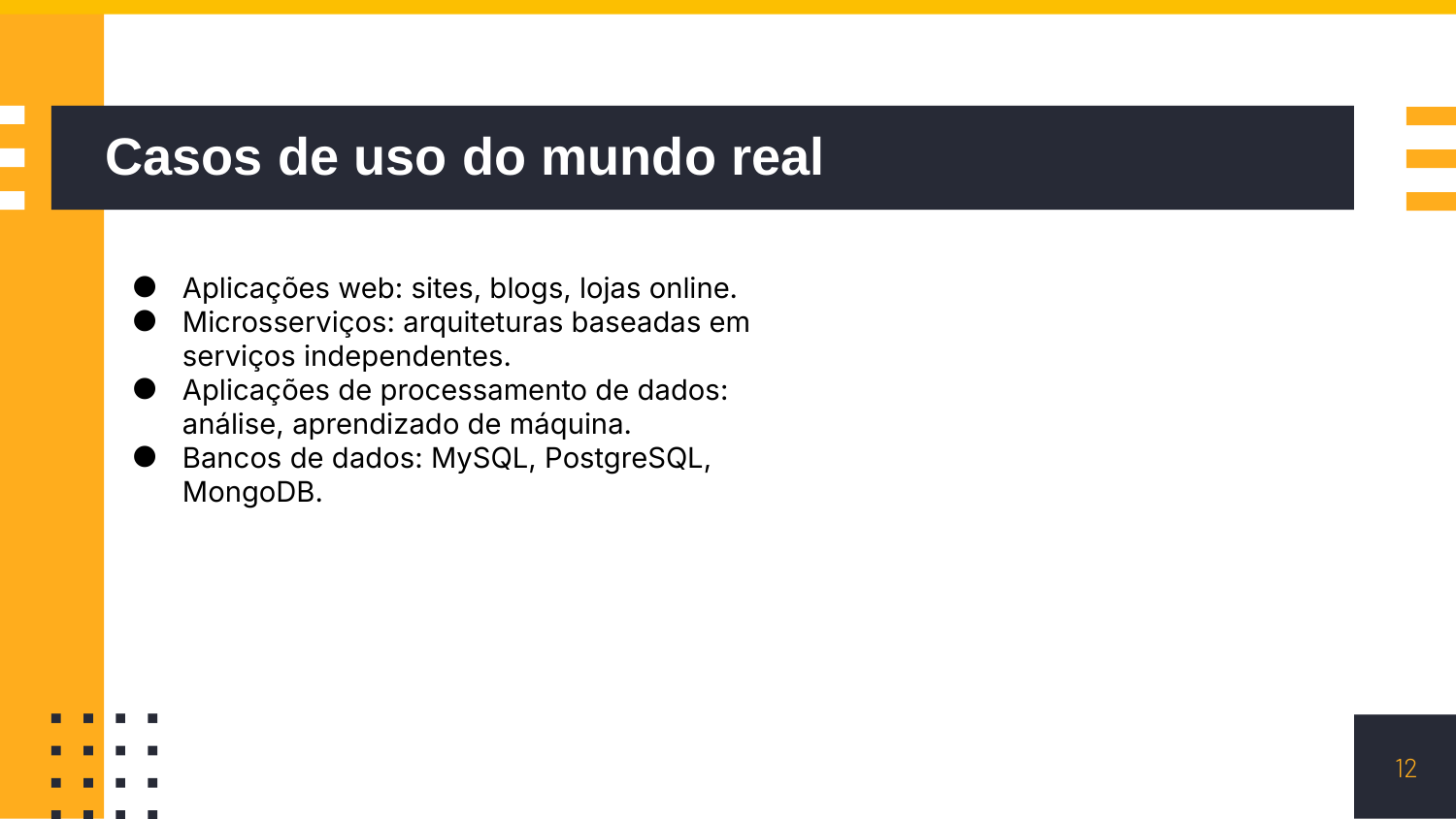

# Casos de uso do mundo real
Aplicações web: sites, blogs, lojas online.
Microsserviços: arquiteturas baseadas em serviços independentes.
Aplicações de processamento de dados: análise, aprendizado de máquina.
Bancos de dados: MySQL, PostgreSQL, MongoDB.
12